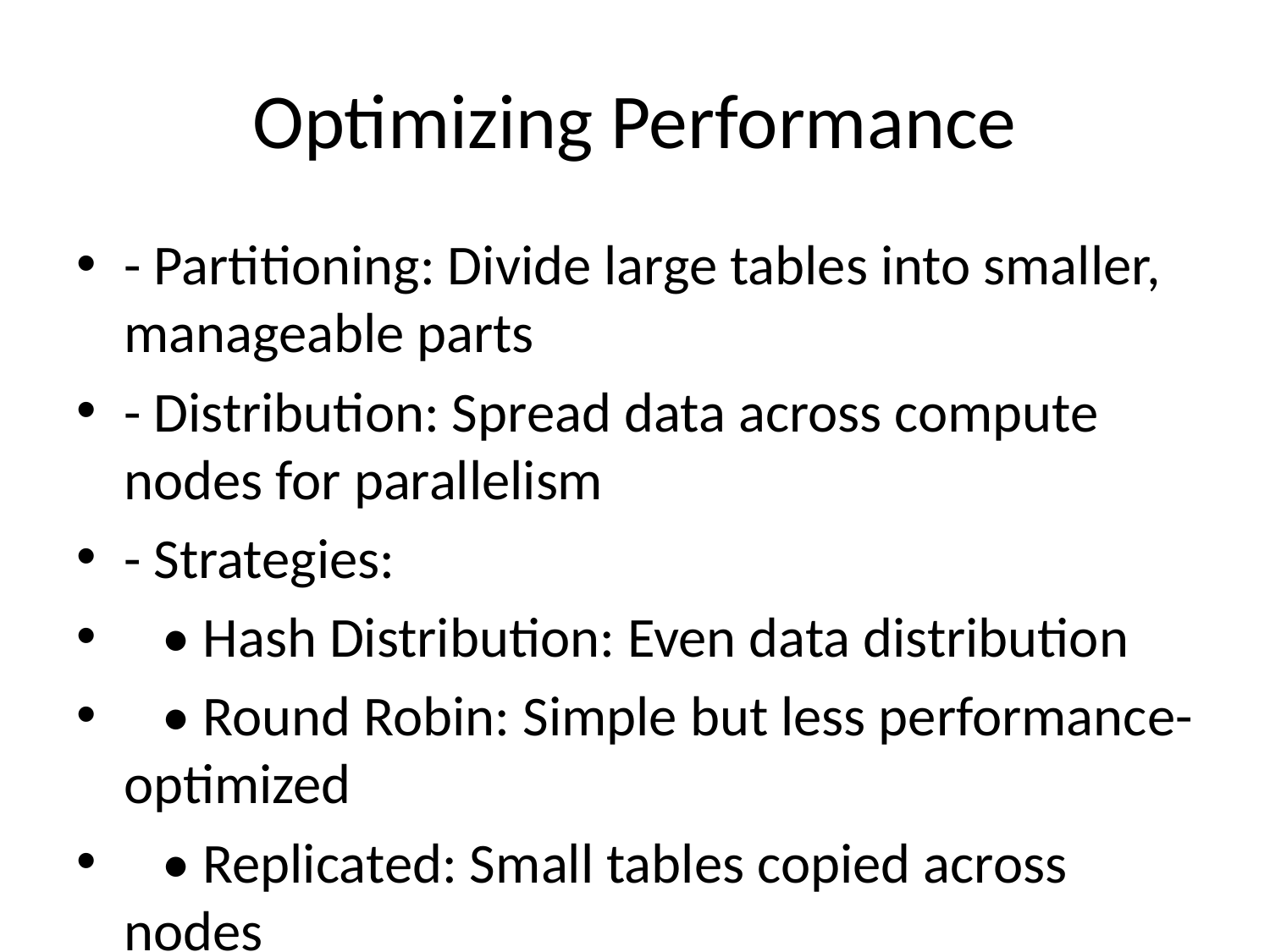

# Optimizing Performance
- Partitioning: Divide large tables into smaller, manageable parts
- Distribution: Spread data across compute nodes for parallelism
- Strategies:
   • Hash Distribution: Even data distribution
   • Round Robin: Simple but less performance-optimized
   • Replicated: Small tables copied across nodes